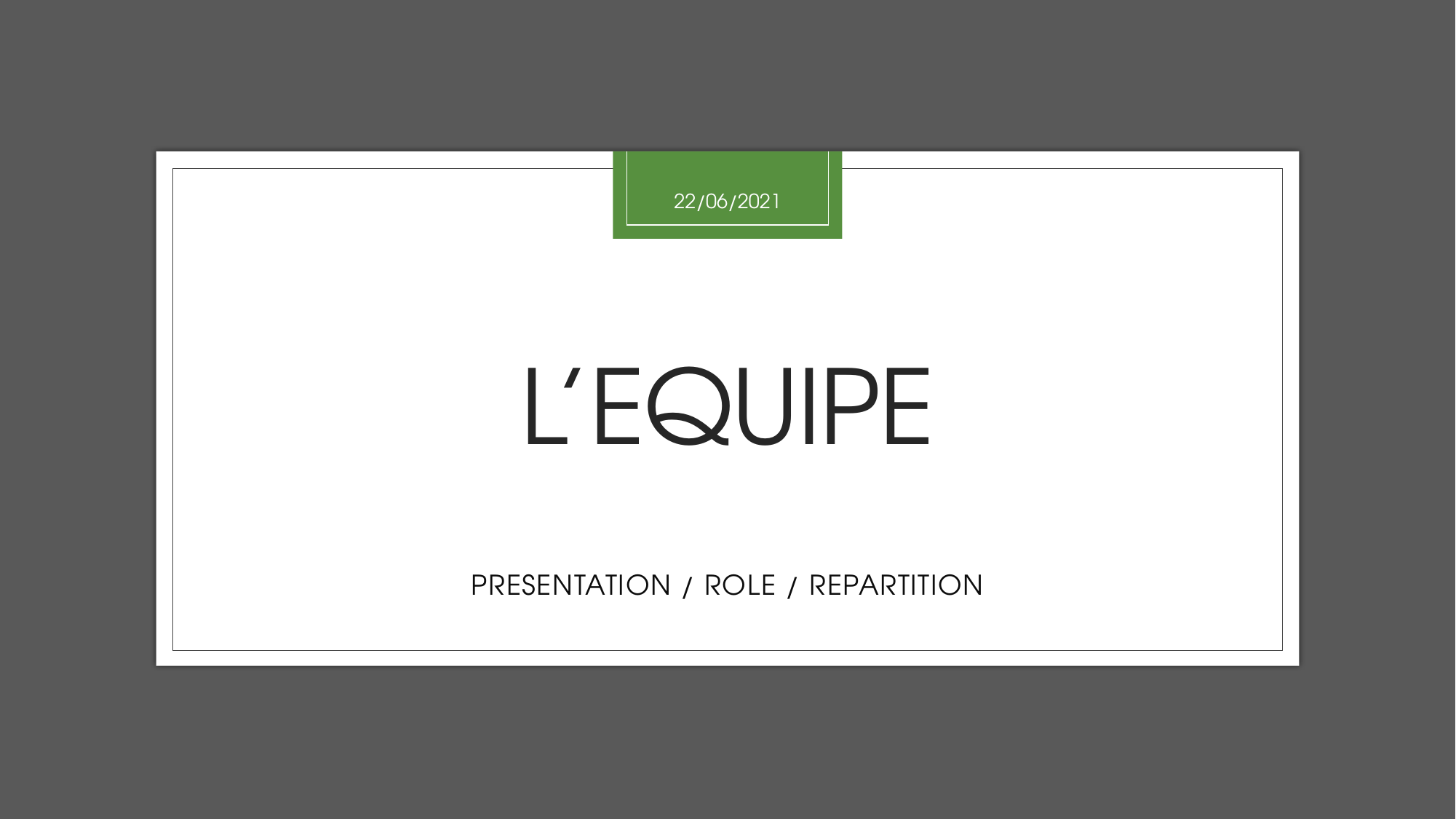

22/06/2021
# L’EQUIPE
PRESENTATION / ROLE / REPARTITION